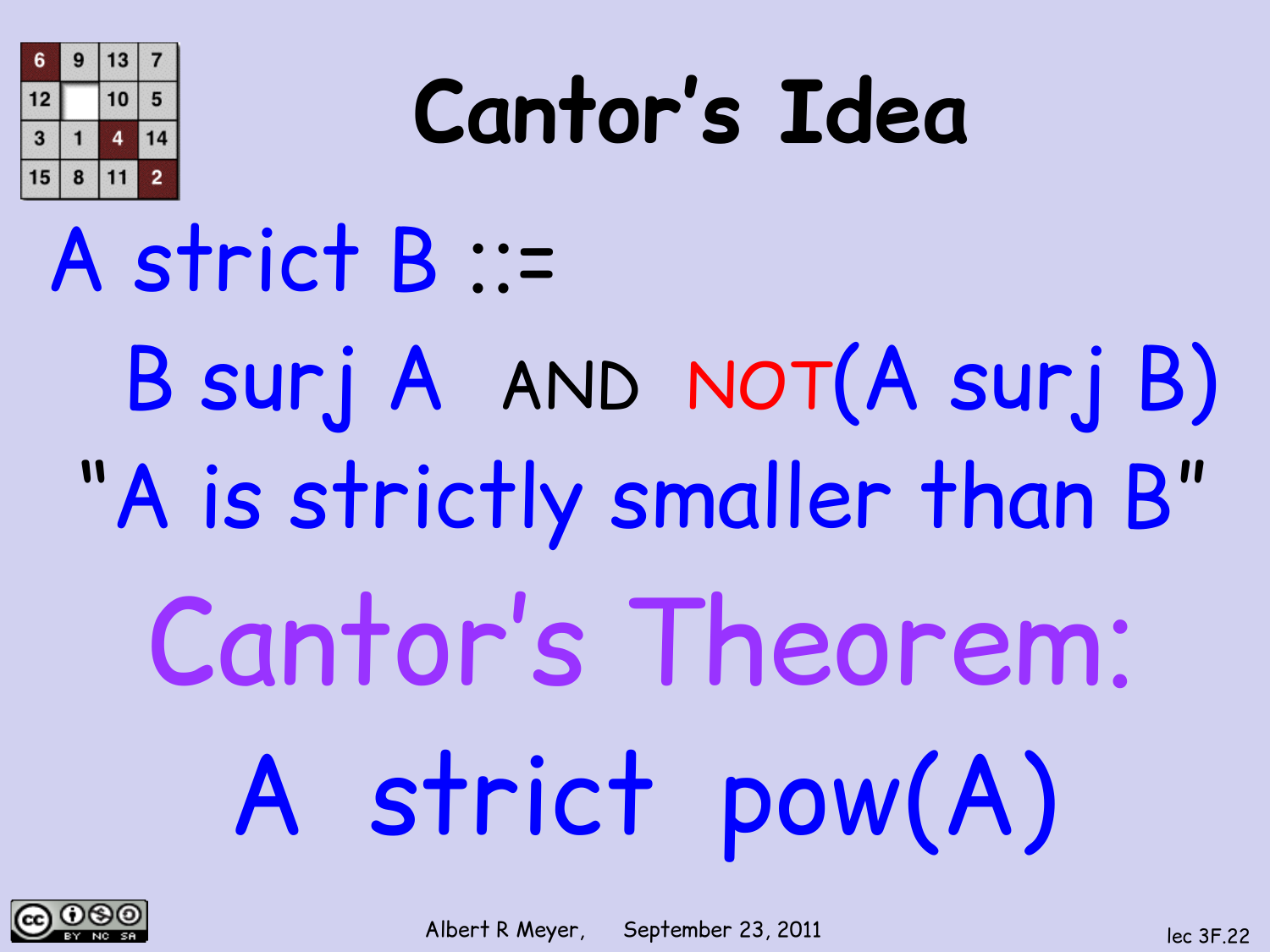

# Cantor’s Idea
A strict B ::=
   B surj A  AND  NOT(A surj B)
“A is strictly smaller than B”
Cantor’s Theorem:
A  strict  pow(A)